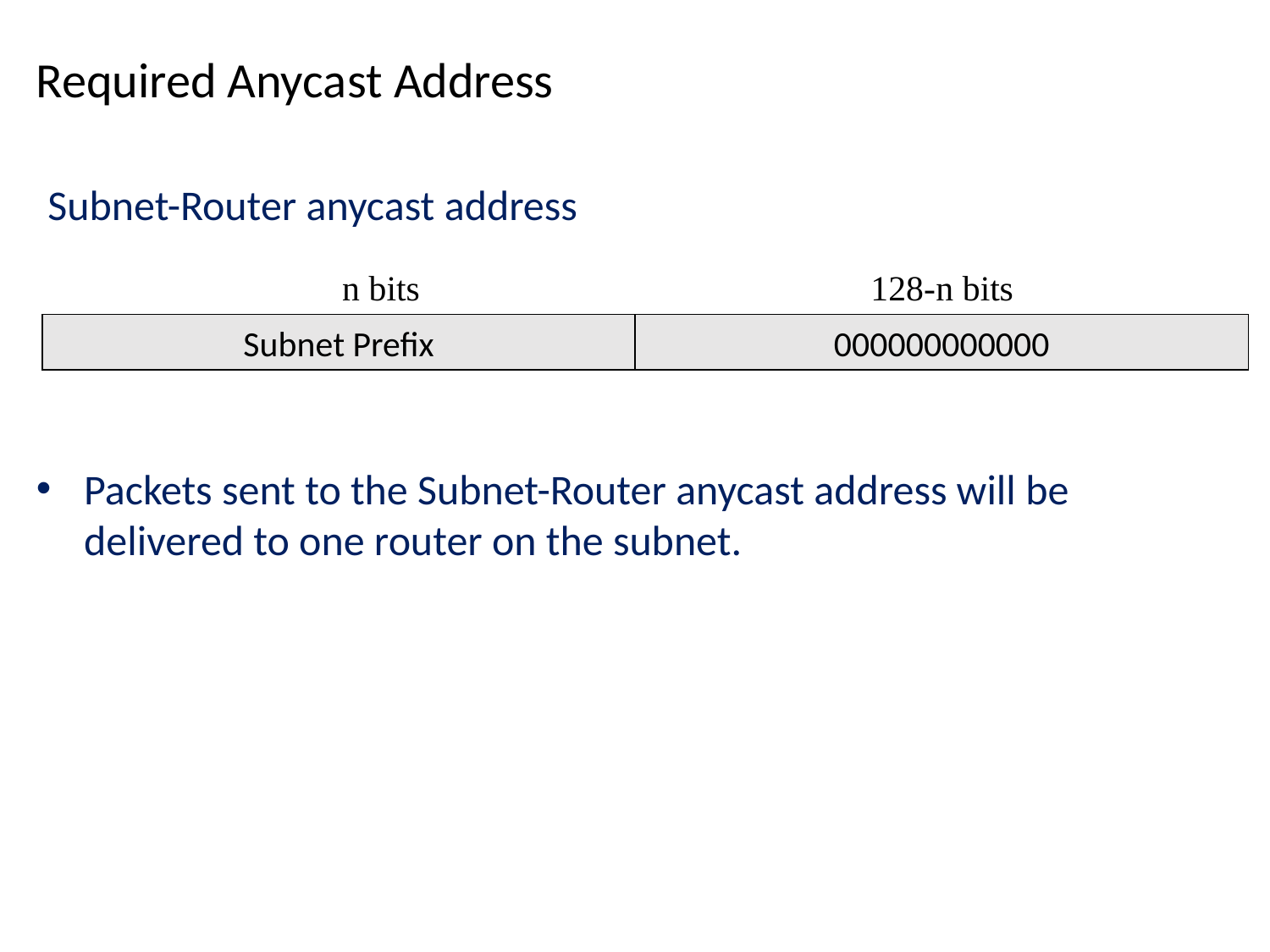

Required Anycast Address
Subnet-Router anycast address
128-n bits
n bits
Subnet Prefix
000000000000

Packets sent to the Subnet-Router anycast address will be delivered to one router on the subnet.